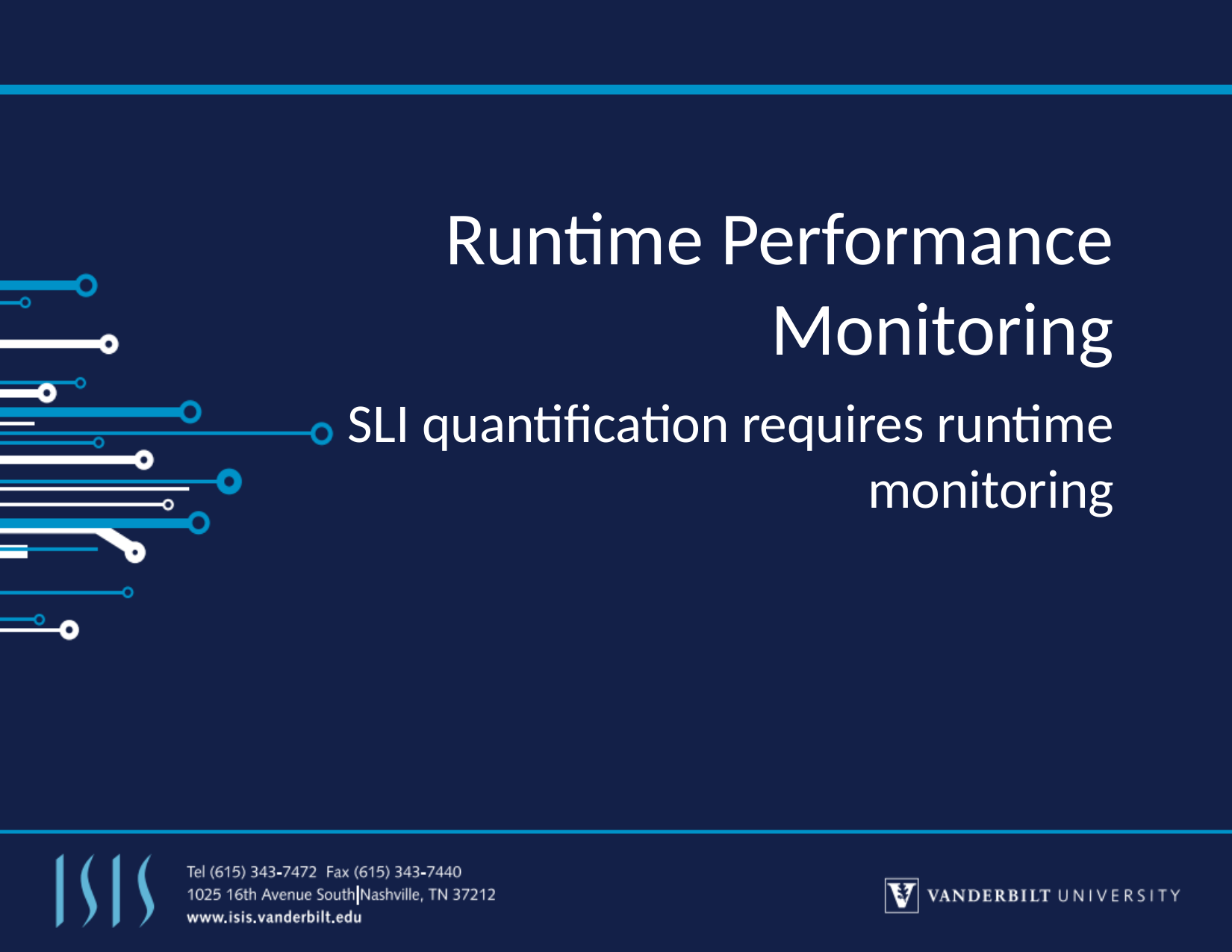

# Runtime Performance Monitoring
SLI quantification requires runtime monitoring